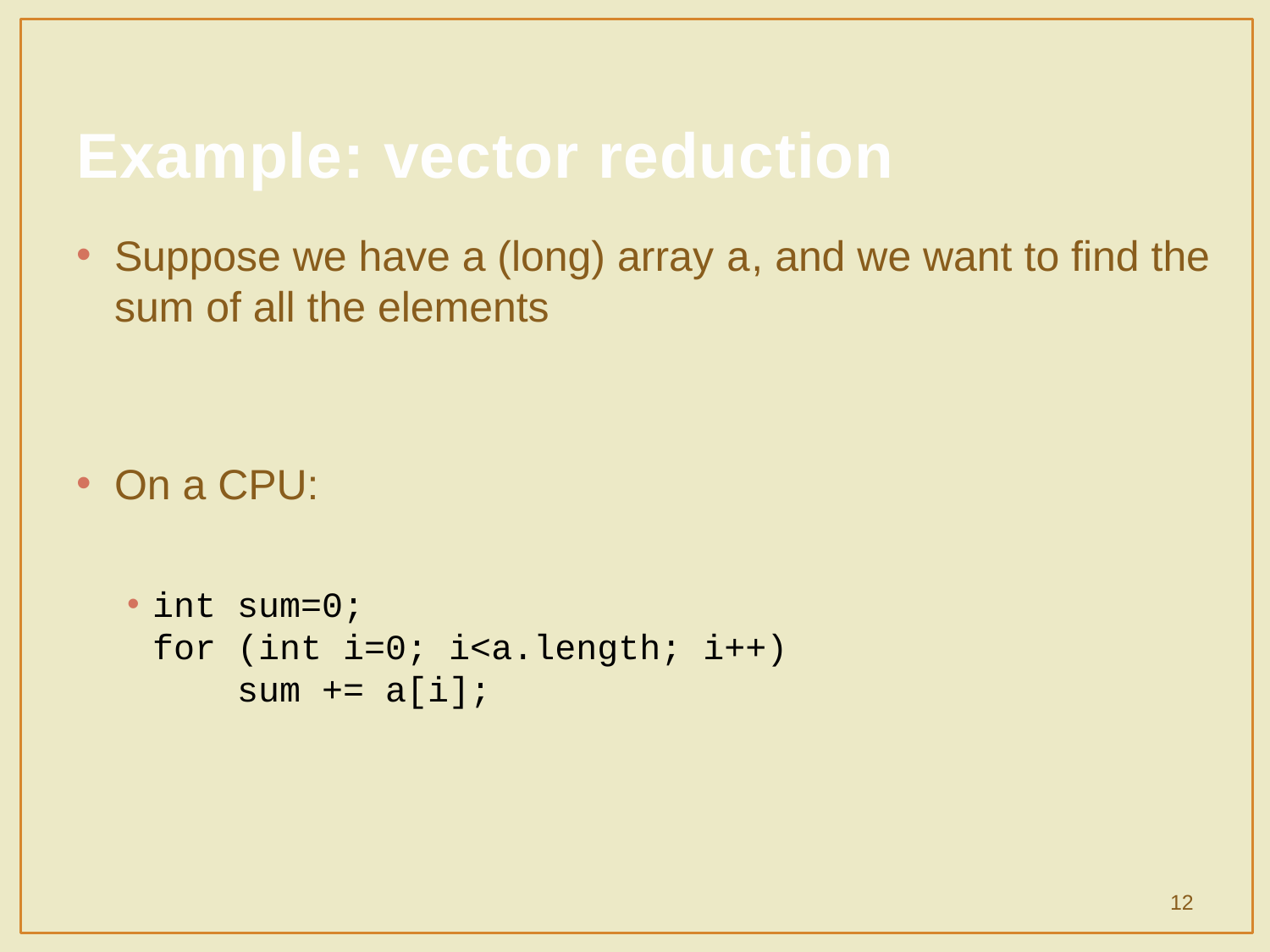

# Example: vector reduction
Suppose we have a (long) array a, and we want to find the sum of all the elements

On a CPU:

int sum=0;
for (int i=0; i<a.length; i++)
    sum += a[i];
12